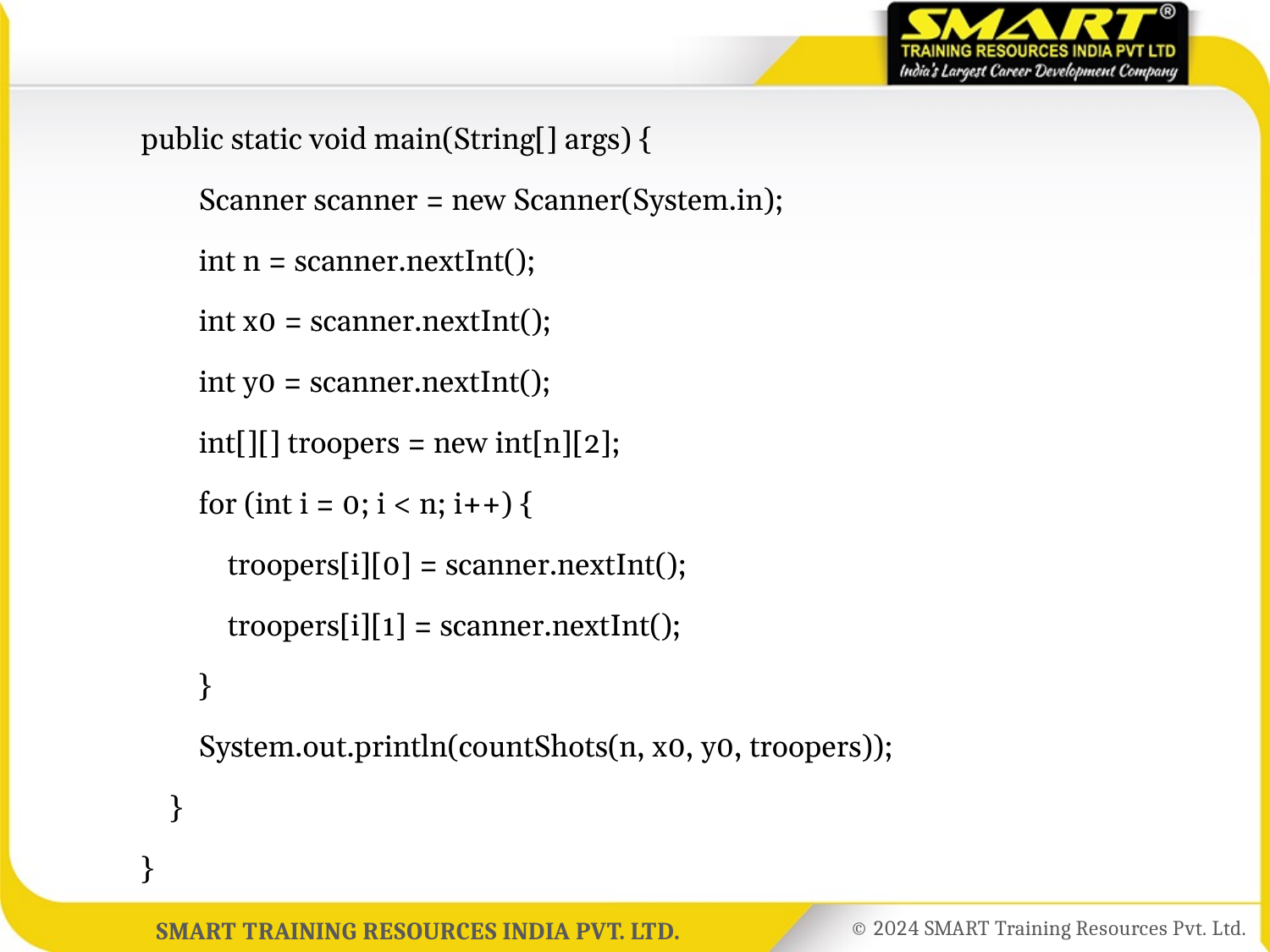

public static void main(String[] args) {
	        Scanner scanner = new Scanner(System.in);
	        int n = scanner.nextInt();
	        int x0 = scanner.nextInt();
	        int y0 = scanner.nextInt();
	        int[][] troopers = new int[n][2];
	        for (int i = 0; i < n; i++) {
	            troopers[i][0] = scanner.nextInt();
	            troopers[i][1] = scanner.nextInt();
	        }
	        System.out.println(countShots(n, x0, y0, troopers));
	    }
	}